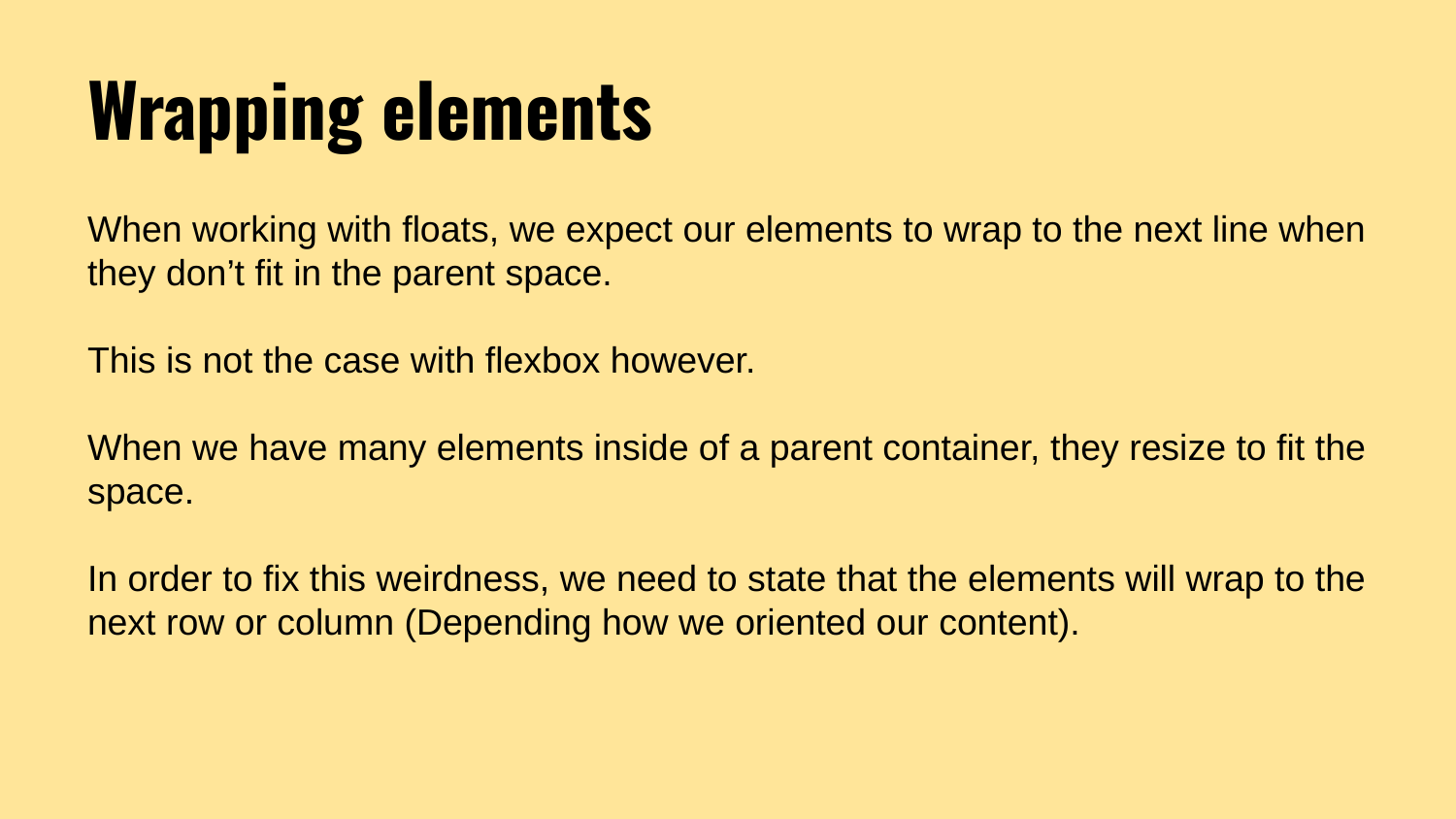

# Wrapping elements
When working with floats, we expect our elements to wrap to the next line when they don’t fit in the parent space.

This is not the case with flexbox however.

When we have many elements inside of a parent container, they resize to fit the space.

In order to fix this weirdness, we need to state that the elements will wrap to the next row or column (Depending how we oriented our content).